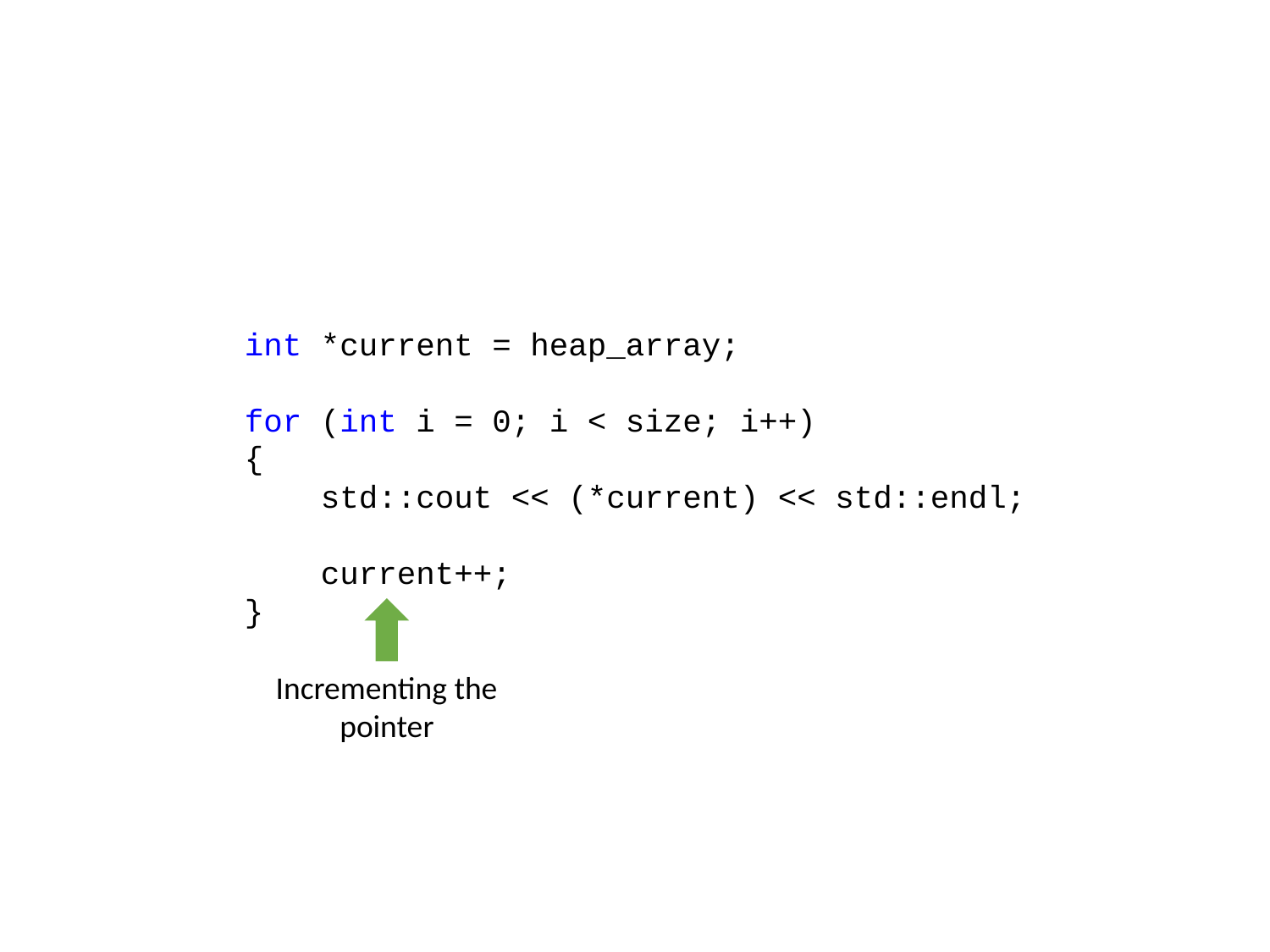

int *current = heap_array;
for (int i = 0; i < size; i++)
{
    std::cout << (*current) << std::endl;
    current++;
}

Incrementing the pointer